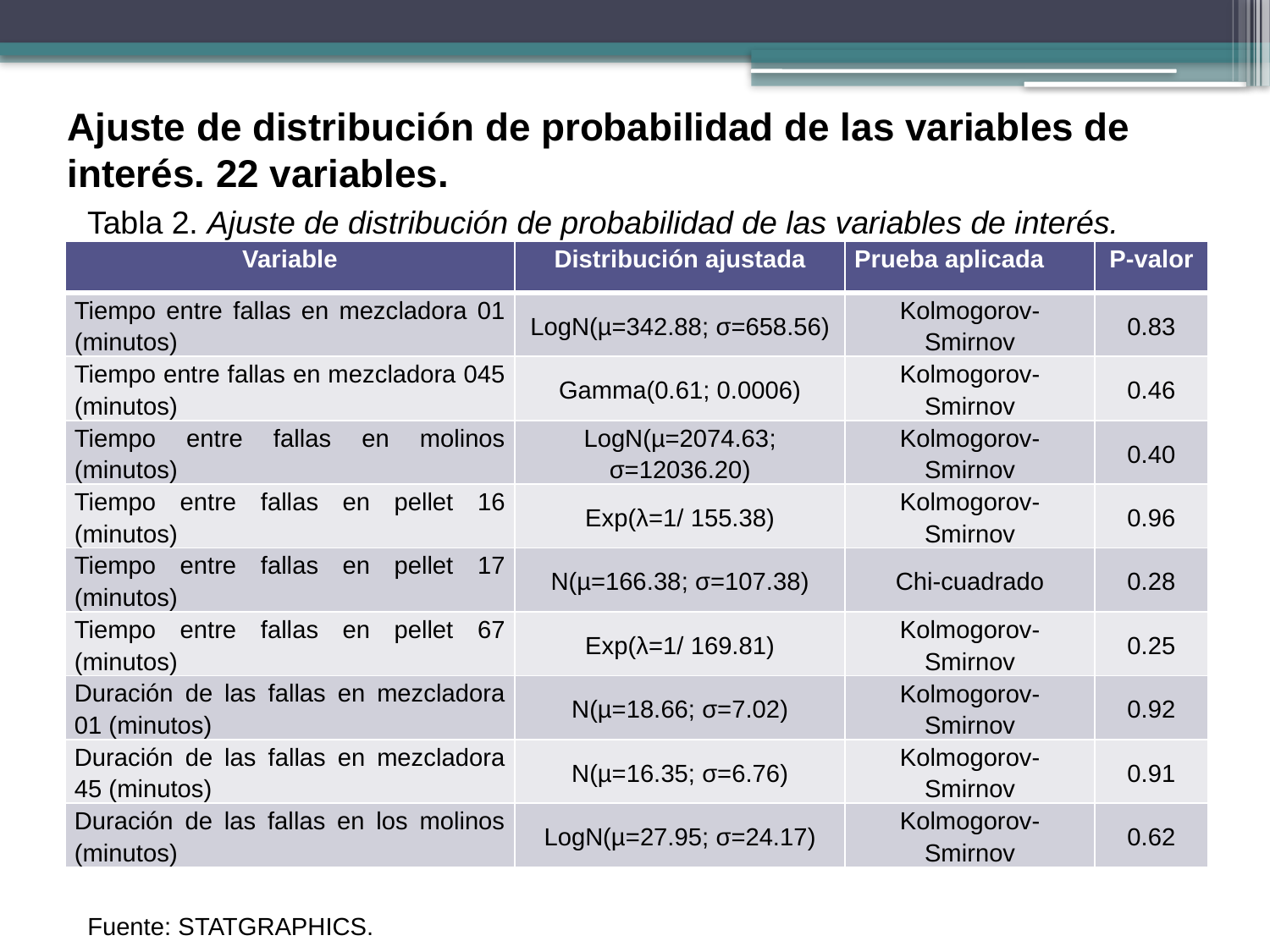

Ajuste de distribución de probabilidad de las variables de interés. 22 variables.
Tabla 2. Ajuste de distribución de probabilidad de las variables de interés.

| Variable | Distribución ajustada | Prueba aplicada | P-valor |
| --- | --- | --- | --- |
| Tiempo entre fallas en mezcladora 01 (minutos) | LogN(µ=342.88; σ=658.56) | Kolmogorov-Smirnov | 0.83 |
| Tiempo entre fallas en mezcladora 045 (minutos) | Gamma(0.61; 0.0006) | Kolmogorov-Smirnov | 0.46 |
| Tiempo entre fallas en molinos (minutos) | LogN(µ=2074.63; σ=12036.20) | Kolmogorov-Smirnov | 0.40 |
| Tiempo entre fallas en pellet 16 (minutos) | Exp(λ=1/ 155.38) | Kolmogorov-Smirnov | 0.96 |
| Tiempo entre fallas en pellet 17 (minutos) | N(µ=166.38; σ=107.38) | Chi-cuadrado | 0.28 |
| Tiempo entre fallas en pellet 67 (minutos) | Exp(λ=1/ 169.81) | Kolmogorov-Smirnov | 0.25 |
| Duración de las fallas en mezcladora 01 (minutos) | N(µ=18.66; σ=7.02) | Kolmogorov-Smirnov | 0.92 |
| Duración de las fallas en mezcladora 45 (minutos) | N(µ=16.35; σ=6.76) | Kolmogorov-Smirnov | 0.91 |
| Duración de las fallas en los molinos (minutos) | LogN(µ=27.95; σ=24.17) | Kolmogorov-Smirnov | 0.62 |
Fuente: STATGRAPHICS.